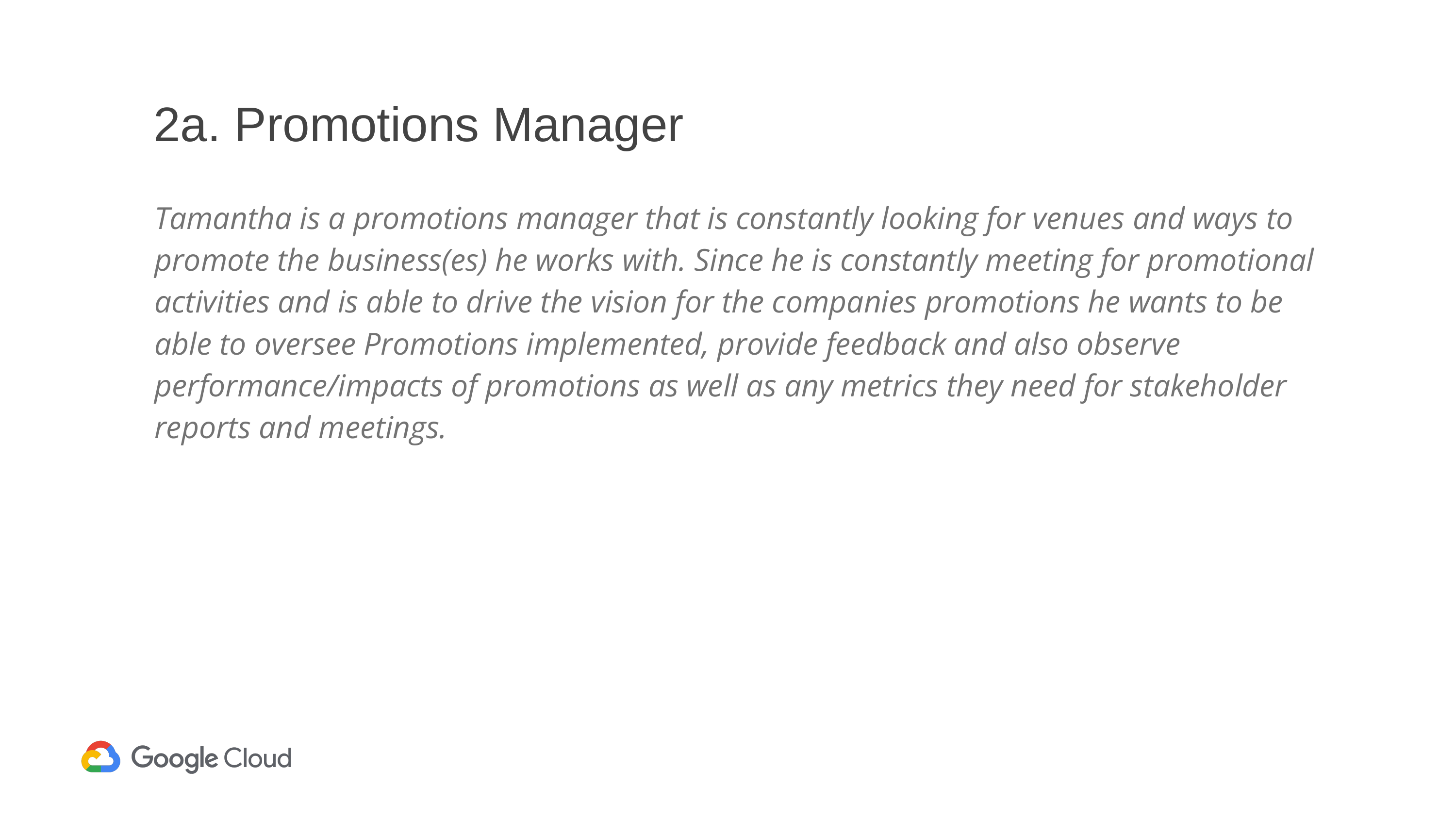

# 2a. Promotions Manager
Tamantha is a promotions manager that is constantly looking for venues and ways to promote the business(es) he works with. Since he is constantly meeting for promotional activities and is able to drive the vision for the companies promotions he wants to be able to oversee Promotions implemented, provide feedback and also observe performance/impacts of promotions as well as any metrics they need for stakeholder reports and meetings.